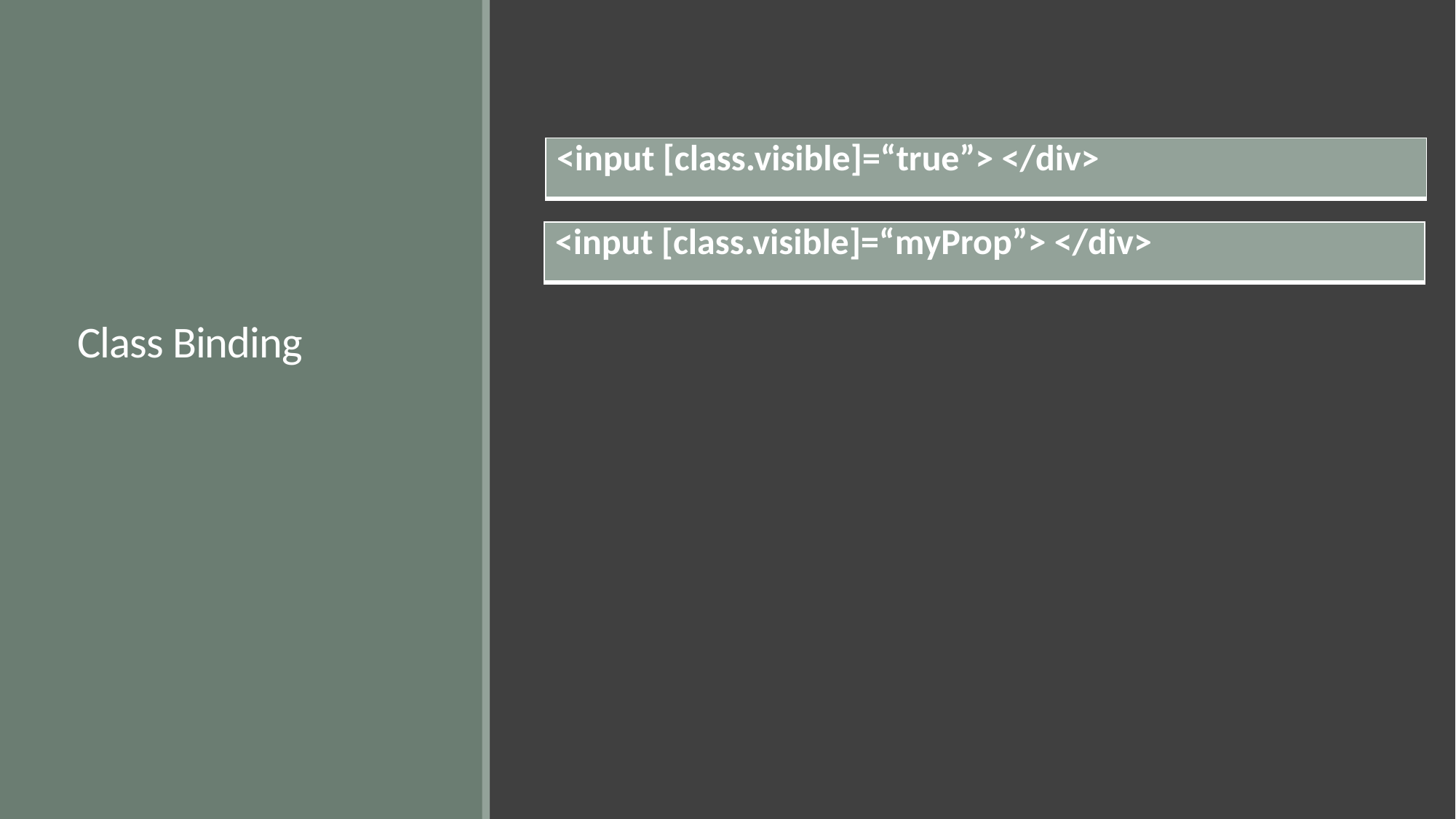

| <input [class.visible]=“true”> </div> |
| --- |
| <input [class.visible]=“myProp”> </div> |
| --- |
# Class Binding